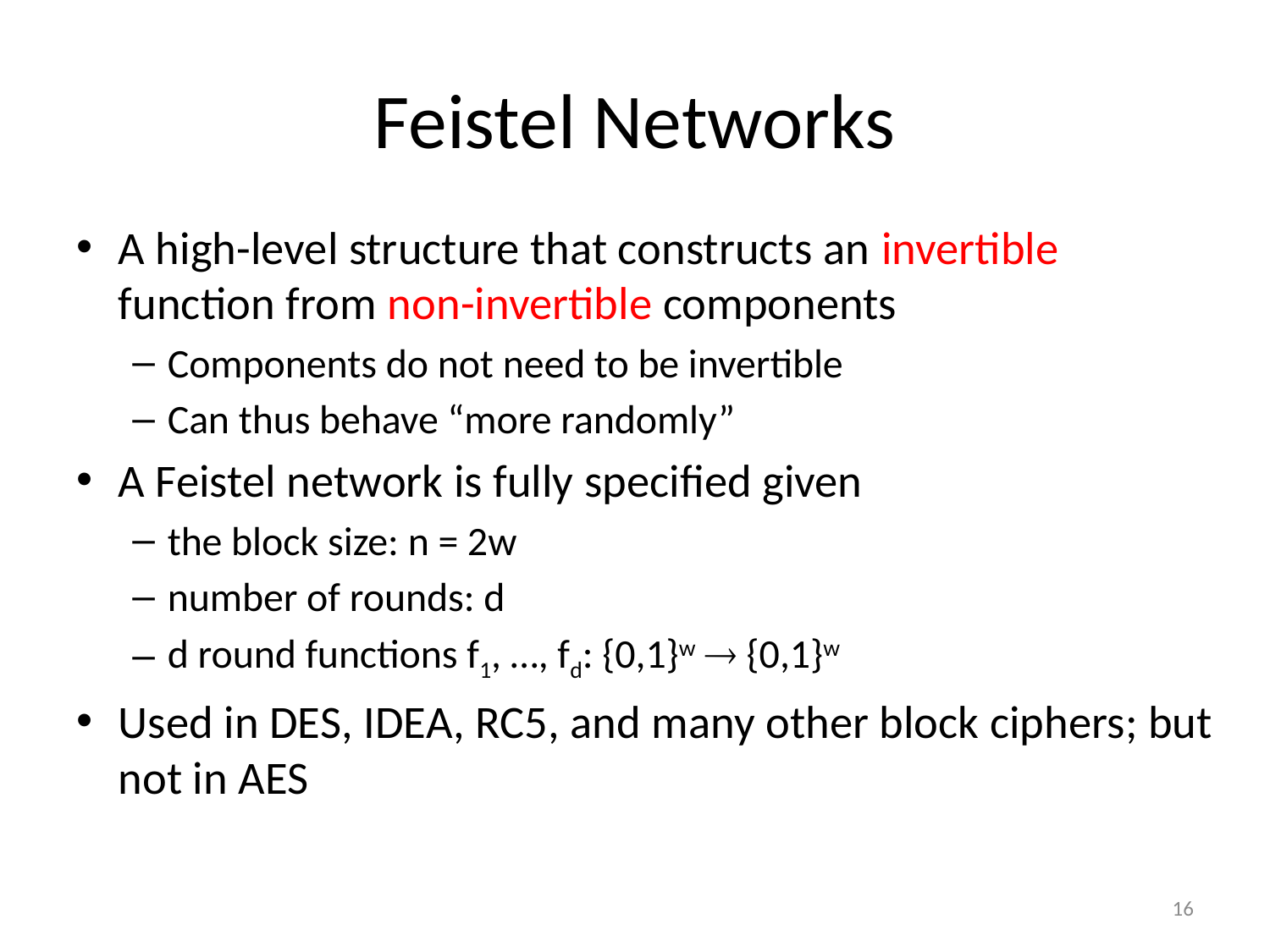

# Feistel Networks
A high-level structure that constructs an invertible function from non-invertible components
Components do not need to be invertible
Can thus behave “more randomly”
A Feistel network is fully specified given
the block size: n = 2w
number of rounds: d
d round functions f1, …, fd: {0,1}w → {0,1}w
Used in DES, IDEA, RC5, and many other block ciphers; but not in AES
16